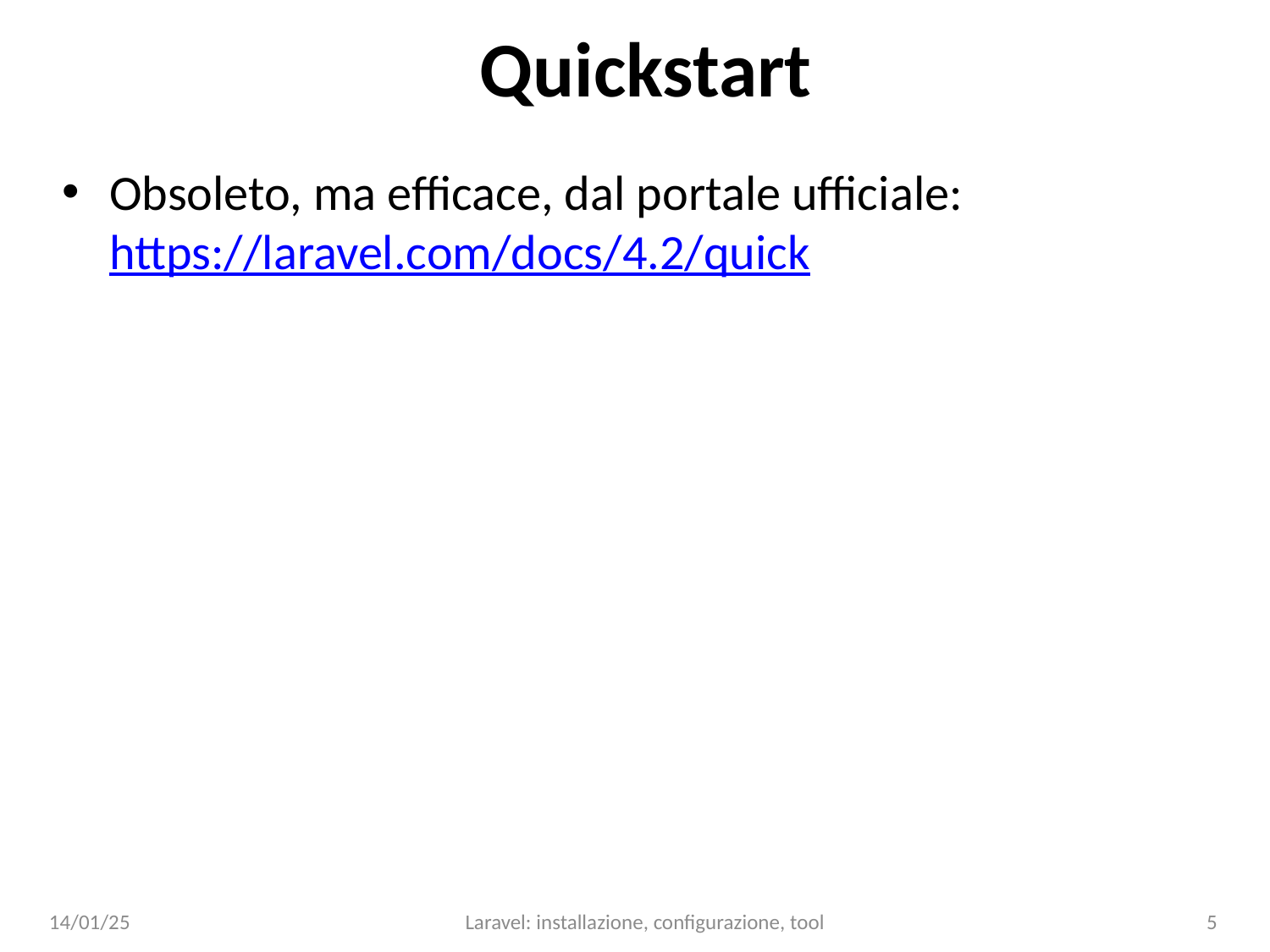

# Quickstart
Obsoleto, ma efficace, dal portale ufficiale: https://laravel.com/docs/4.2/quick
14/01/25
Laravel: installazione, configurazione, tool
5